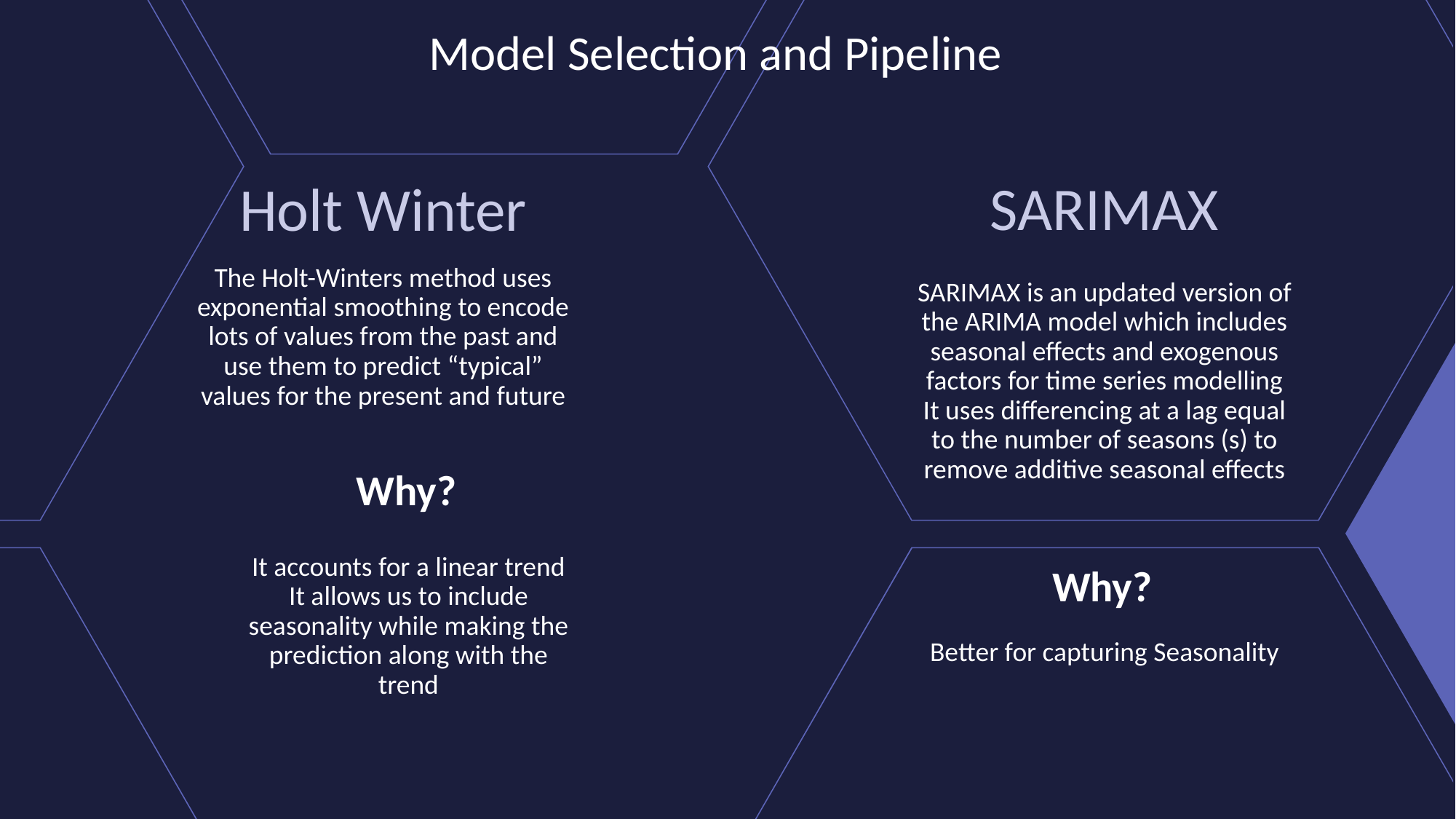

Model Selection and Pipeline
SARIMAX
Holt Winter
# SARIMAX is an updated version of the ARIMA model which includes seasonal effects and exogenous factors for time series modelling It uses differencing at a lag equal to the number of seasons (s) to remove additive seasonal effects
The Holt-Winters method uses exponential smoothing to encode lots of values from the past and use them to predict “typical” values for the present and future
Why?
It accounts for a linear trend
It allows us to include seasonality while making the prediction along with the trend
Why?
Better for capturing Seasonality